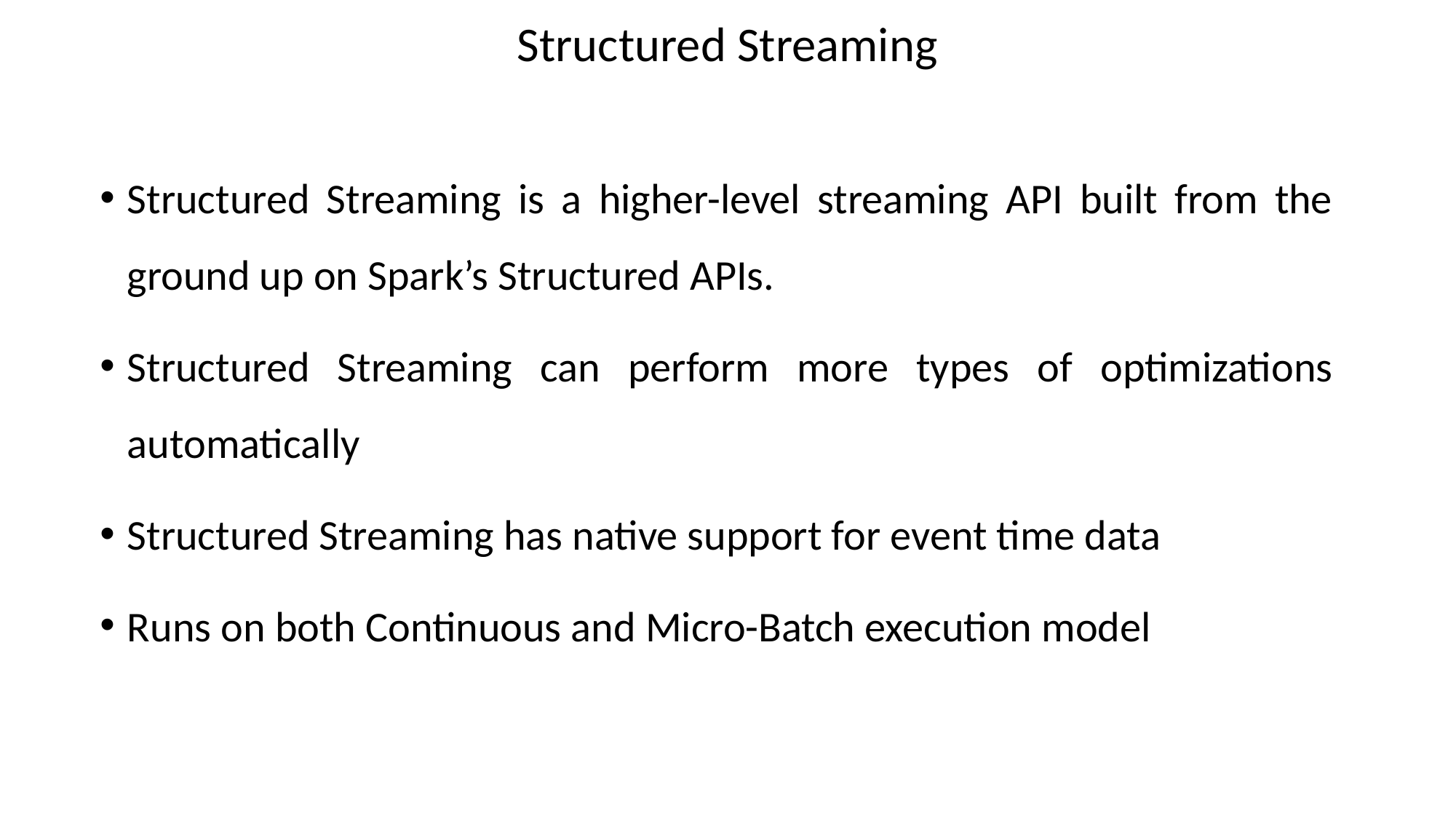

# Structured Streaming
Structured Streaming is a higher-level streaming API built from the ground up on Spark’s Structured APIs.
Structured Streaming can perform more types of optimizations automatically
Structured Streaming has native support for event time data
Runs on both Continuous and Micro-Batch execution model